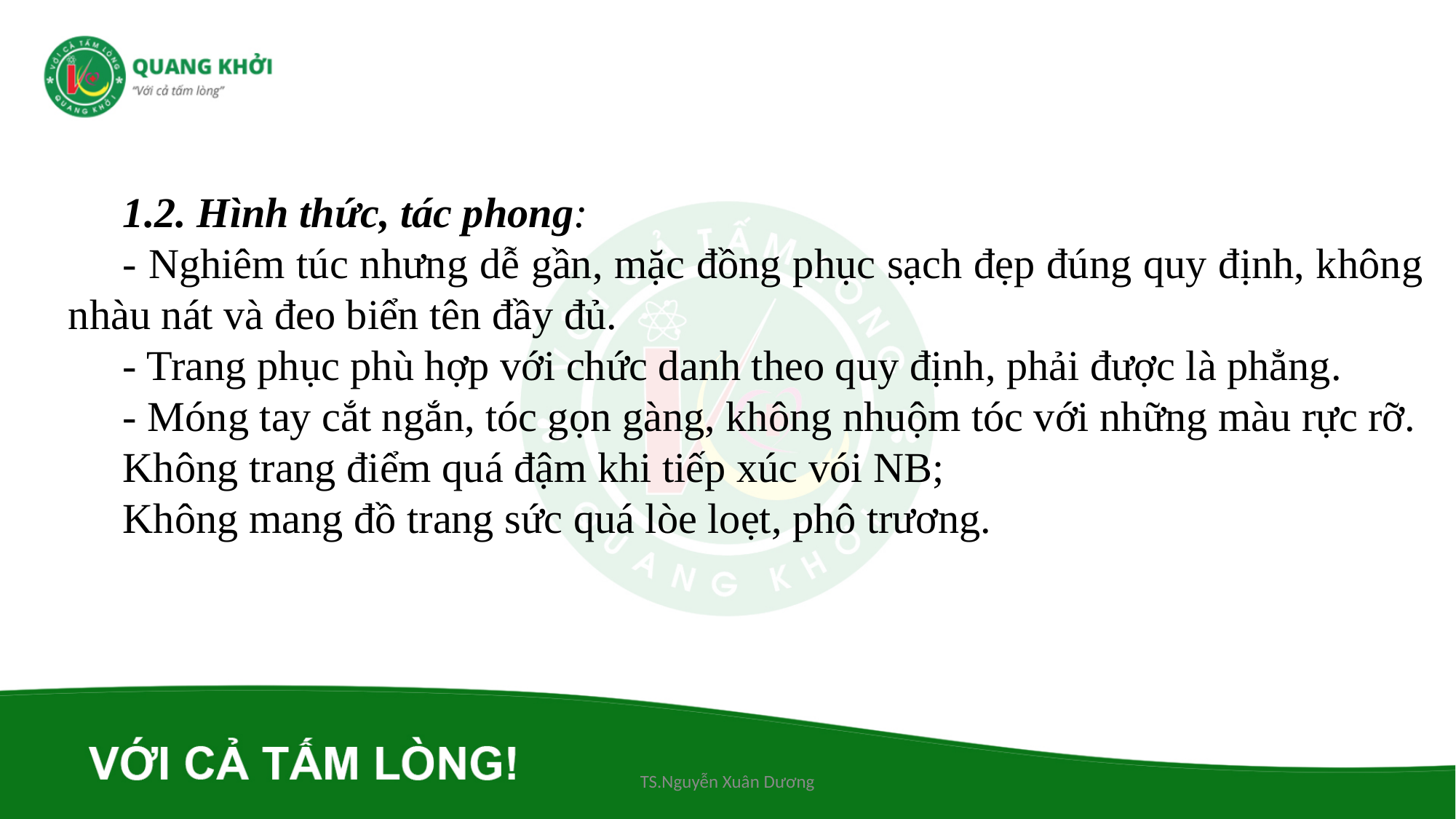

1.2. Hình thức, tác phong:
- Nghiêm túc nhưng dễ gần, mặc đồng phục sạch đẹp đúng quy định, không nhàu nát và đeo biển tên đầy đủ.
- Trang phục phù hợp với chức danh theo quy định, phải được là phẳng.
- Móng tay cắt ngắn, tóc gọn gàng, không nhuộm tóc với những màu rực rỡ.
Không trang điểm quá đậm khi tiếp xúc vói NB;
Không mang đồ trang sức quá lòe loẹt, phô trương.
TS.Nguyễn Xuân Dương